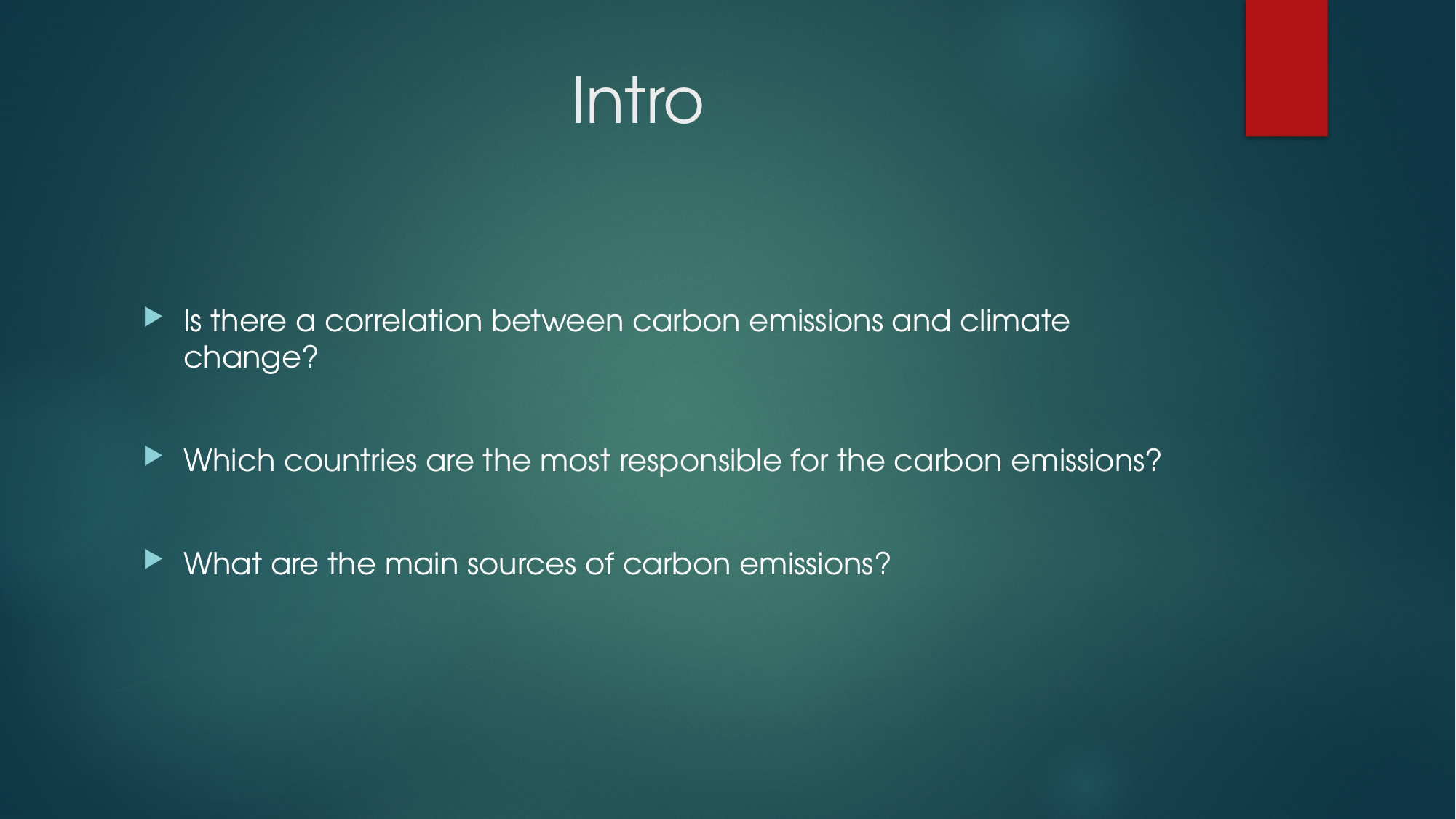

# Intro
Is there a correlation between carbon emissions and climate change?

Which countries are the most responsible for the carbon emissions?

What are the main sources of carbon emissions?